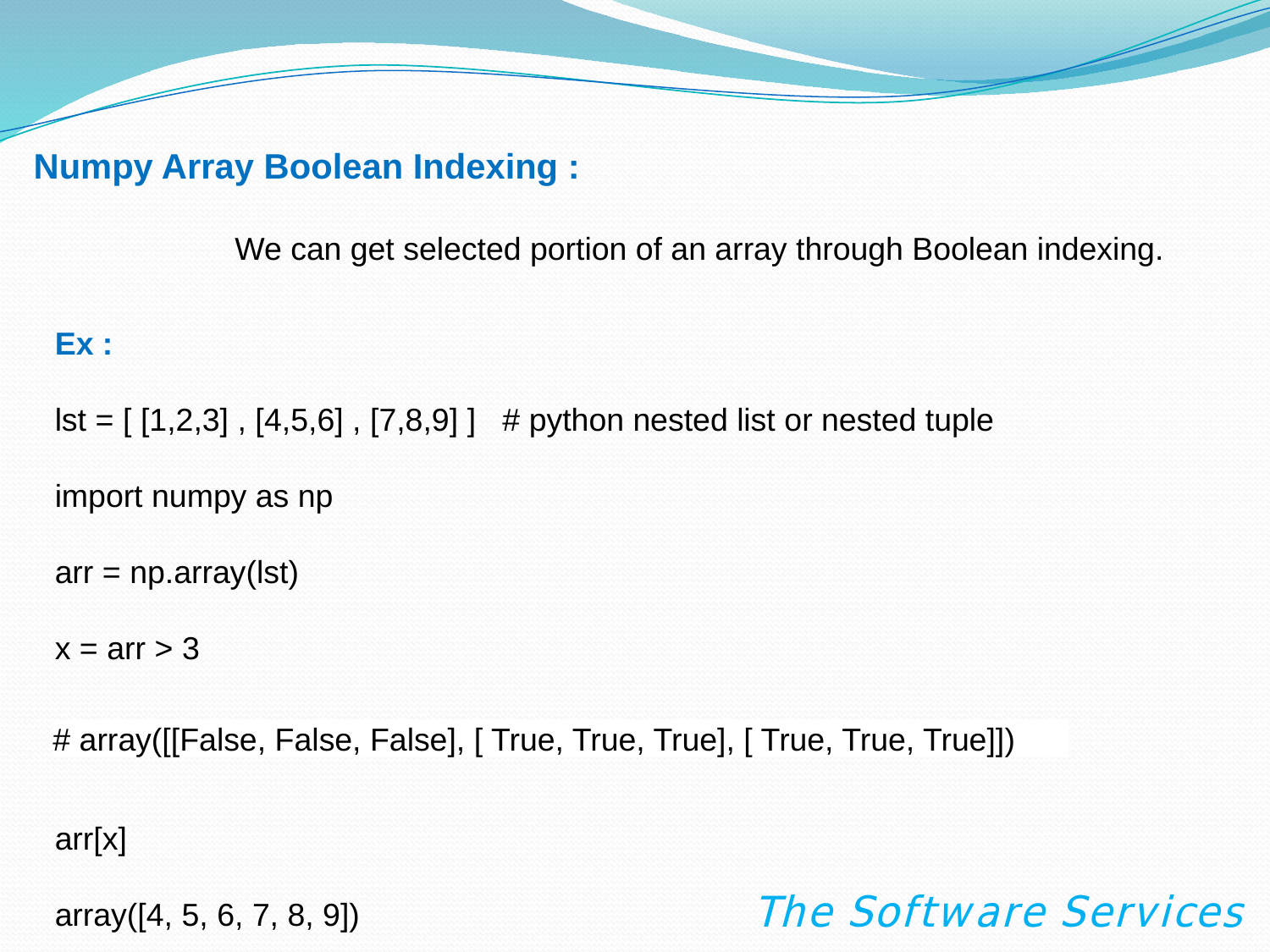

Numpy Array Boolean Indexing :
	We can get selected portion of an array through Boolean indexing.
Ex :

lst = [ [1,2,3] , [4,5,6] , [7,8,9] ]   # python nested list or nested tuple

import numpy as np

arr = np.array(lst)

x = arr > 3

arr[x]

array([4, 5, 6, 7, 8, 9])
# array([[False, False, False], [ True, True, True], [ True, True, True]])
The Software Services